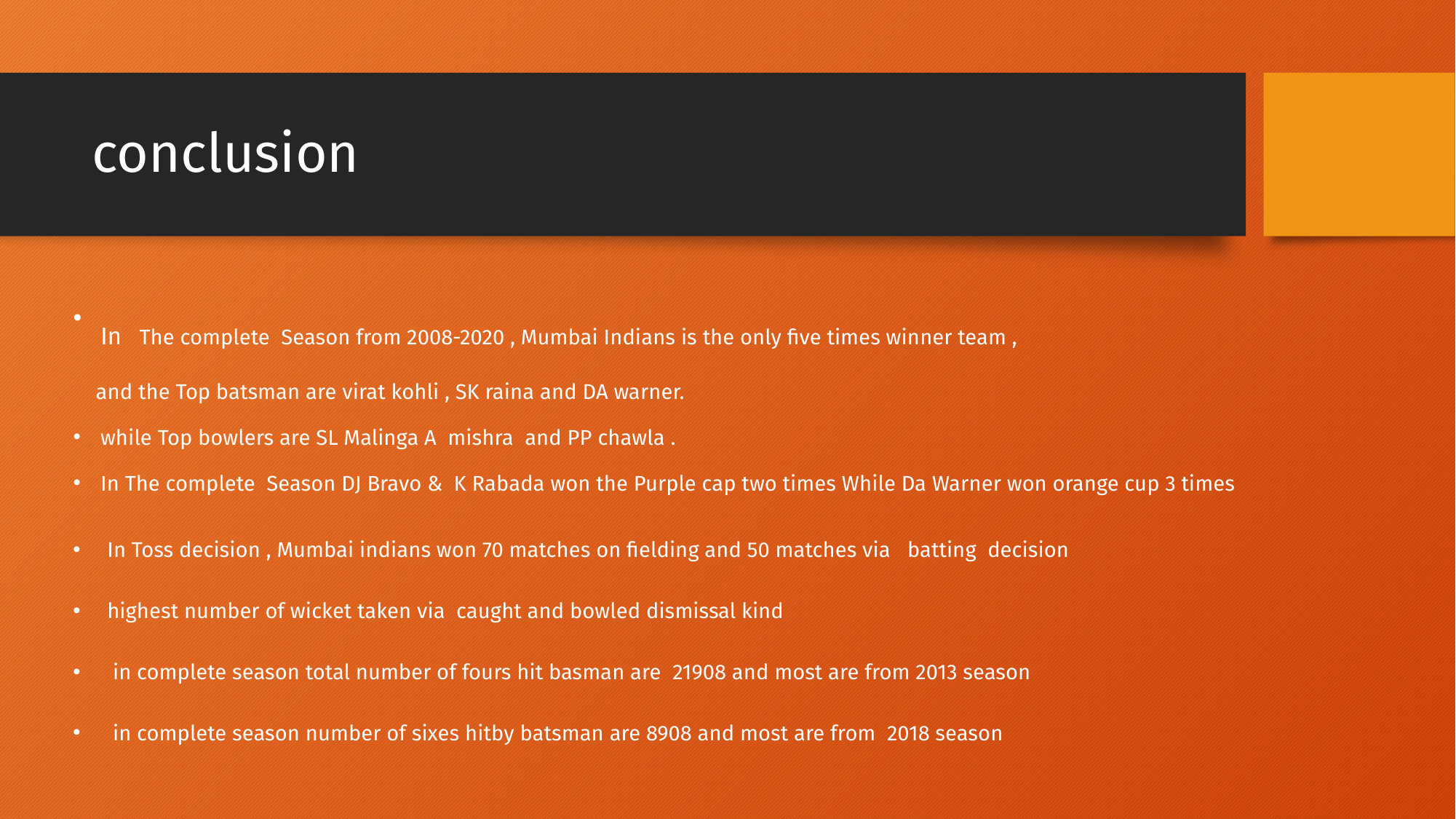

# conclusion
In The complete  Season from 2008-2020 , Mumbai Indians is the only five times winner team ,
    and the Top batsman are virat kohli , SK raina and DA warner.
while Top bowlers are SL Malinga A  mishra  and PP chawla .
In The complete  Season DJ Bravo &  K Rabada won the Purple cap two times While Da Warner won orange cup 3 times

In Toss decision , Mumbai indians won 70 matches on fielding and 50 matches via   batting  decision
highest number of wicket taken via  caught and bowled dismissal kind

 in complete season total number of fours hit basman are  21908 and most are from 2013 season

 in complete season number of sixes hitby batsman are 8908 and most are from  2018 season